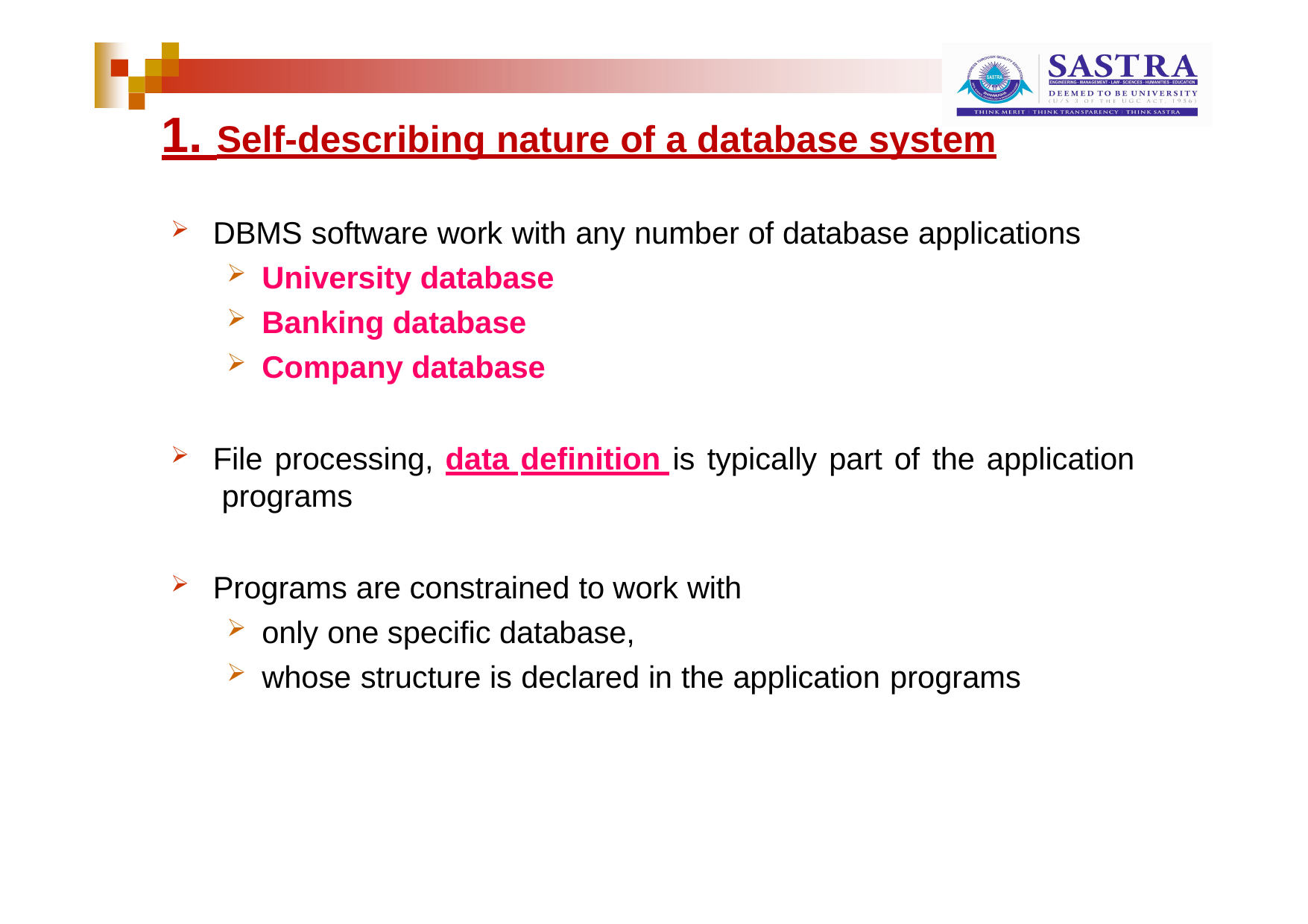

# 1. Self-describing nature of a database system
DBMS software work with any number of database applications
University database
Banking database
Company database

File processing, data definition is typically part of the application  programs

Programs are constrained to work with
only one specific database,
whose structure is declared in the application programs